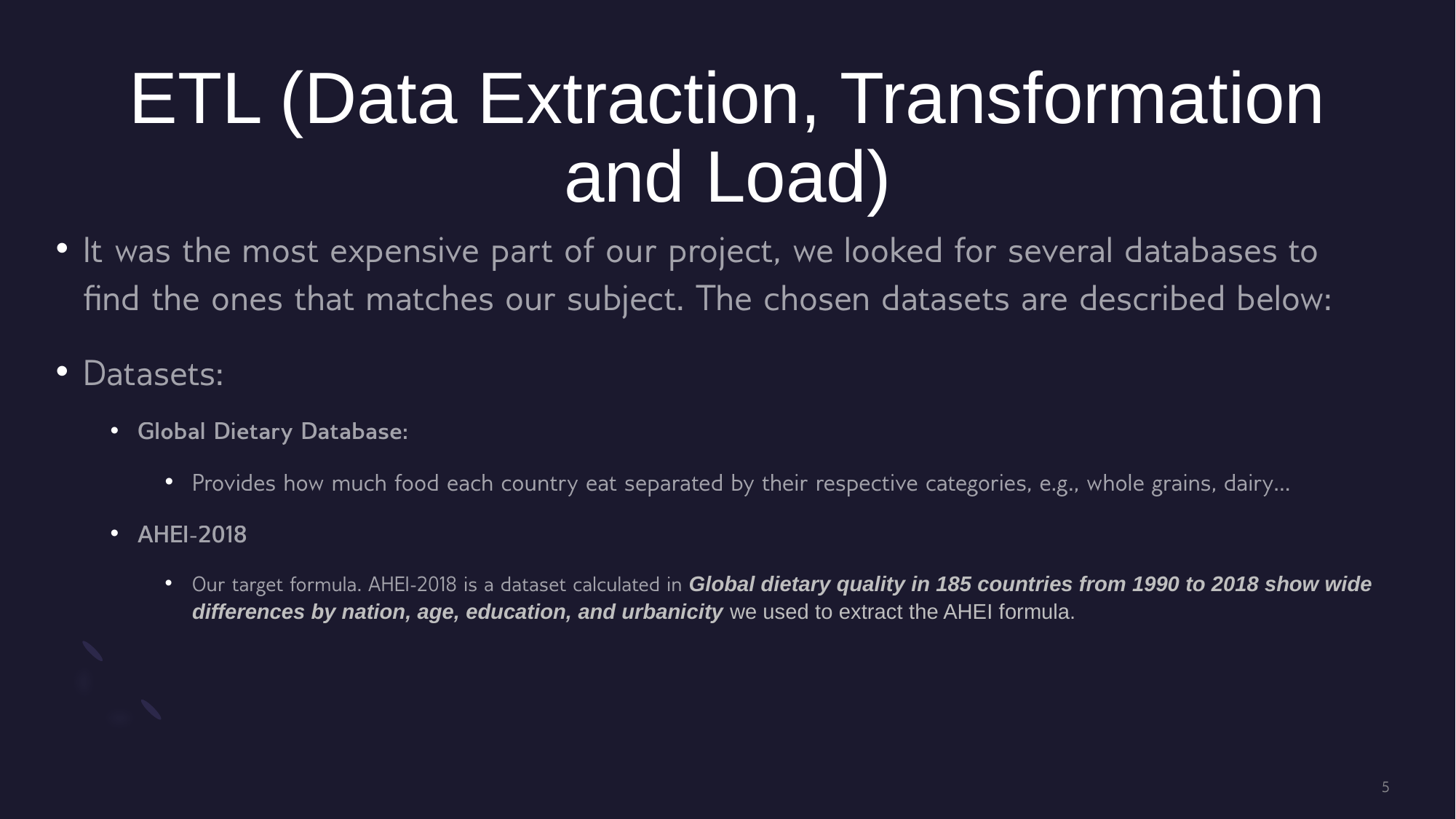

ETL (Data Extraction, Transformation and Load)
It was the most expensive part of our project, we looked for several databases to find the ones that matches our subject. The chosen datasets are described below:
Datasets:
Global Dietary Database:
Provides how much food each country eat separated by their respective categories, e.g., whole grains, dairy…
AHEI-2018
Our target formula. AHEI-2018 is a dataset calculated in Global dietary quality in 185 countries from 1990 to 2018 show wide differences by nation, age, education, and urbanicity we used to extract the AHEI formula.
5